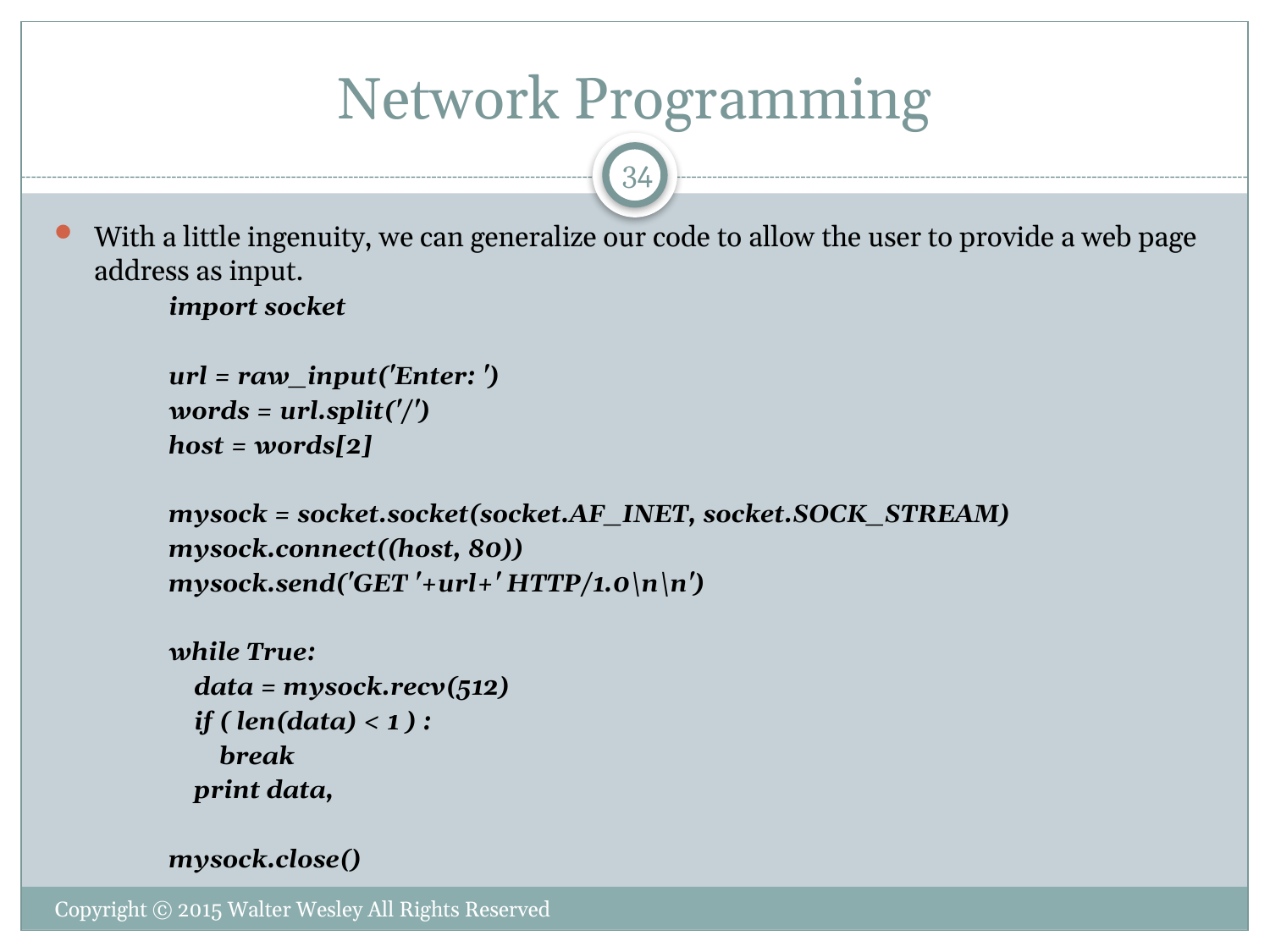

# Network Programming
34
With a little ingenuity, we can generalize our code to allow the user to provide a web page address as input.
import socket

url = raw_input('Enter: ')
words = url.split('/')
host = words[2]

mysock = socket.socket(socket.AF_INET, socket.SOCK_STREAM)
mysock.connect((host, 80))
mysock.send('GET '+url+' HTTP/1.0\n\n')

while True:
    data = mysock.recv(512)
    if ( len(data) < 1 ) :
        break
    print data,

mysock.close()

Copyright © 2015 Walter Wesley All Rights Reserved